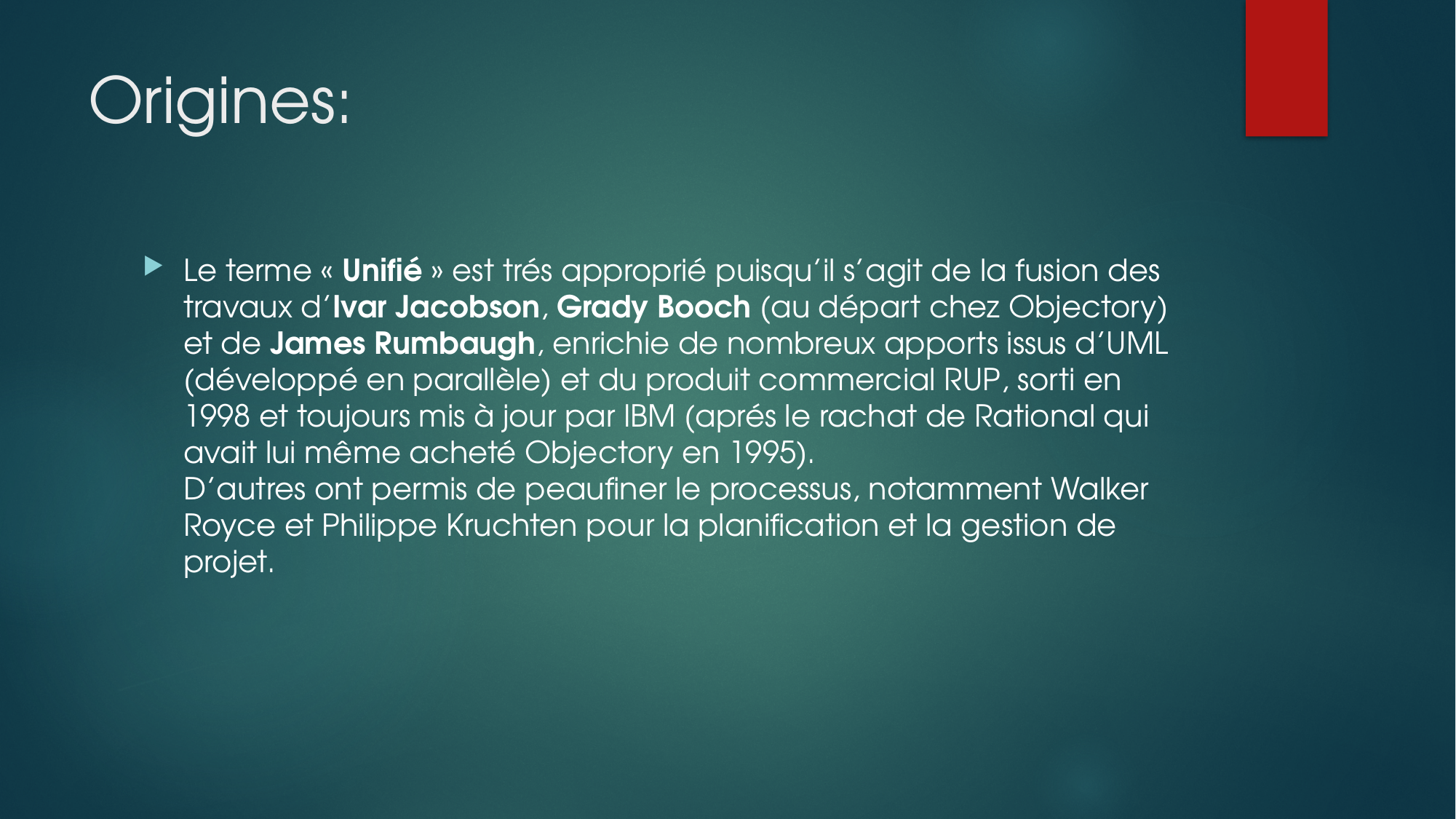

# Origines:
Le terme « Unifié » est trés approprié puisqu’il s’agit de la fusion des travaux d’Ivar Jacobson, Grady Booch (au départ chez Objectory) et de James Rumbaugh, enrichie de nombreux apports issus d’UML (développé en parallèle) et du produit commercial RUP, sorti en 1998 et toujours mis à jour par IBM (aprés le rachat de Rational qui avait lui même acheté Objectory en 1995).
D’autres ont permis de peaufiner le processus, notamment Walker Royce et Philippe Kruchten pour la planification et la gestion de projet.